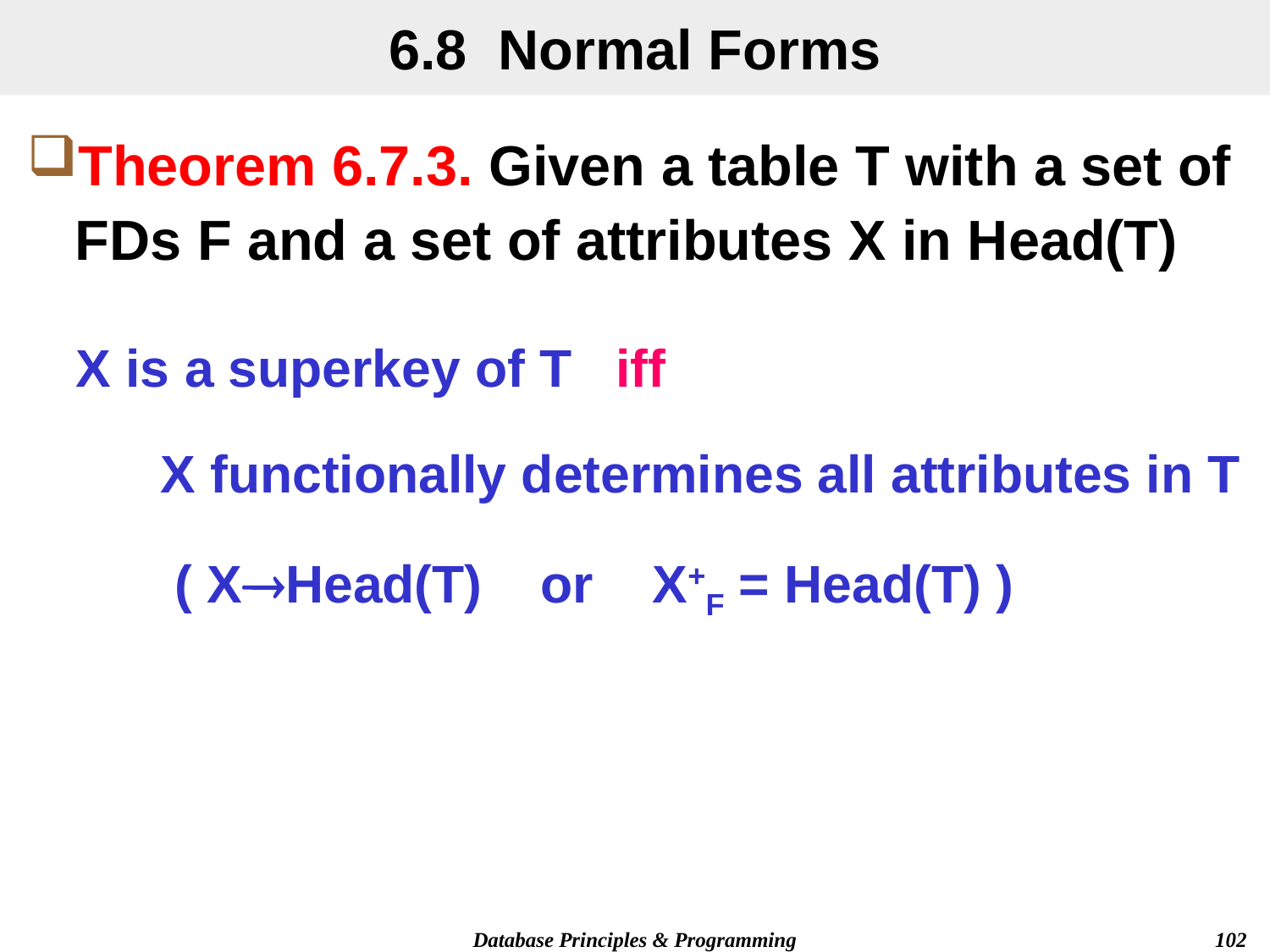

# 6.8  Normal Forms
Theorem 6.7.3. Given a table T with a set of FDs F and a set of attributes X in Head(T)
X is a superkey of T   iff
X functionally determines all attributes in T
 ( X→Head(T)    or    X+F = Head(T) )

Database Principles & Programming
102